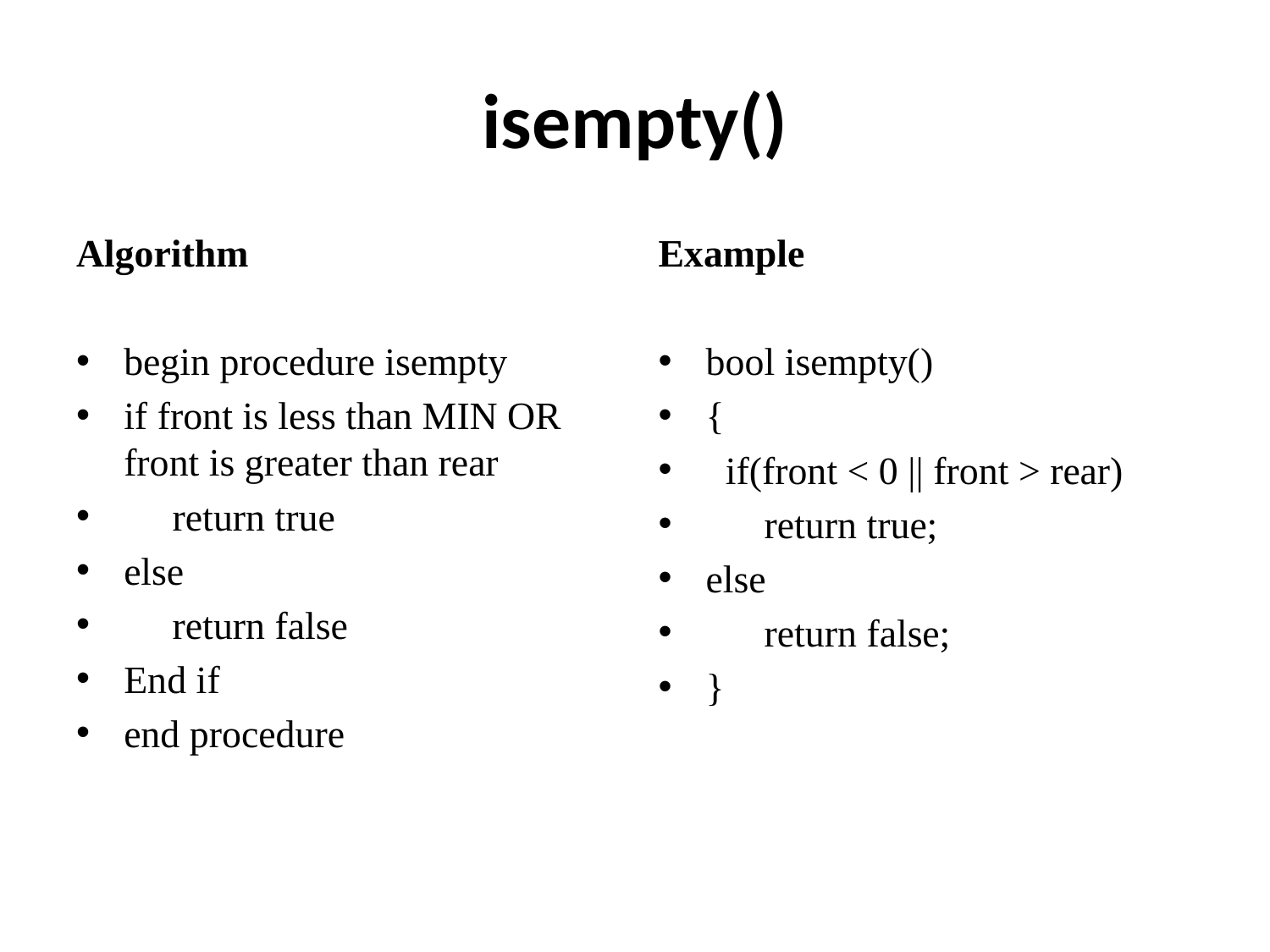

# isempty()
Algorithm

begin procedure isempty
if front is less than MIN OR front is greater than rear
     return true
else
     return false
End if
end procedure
Example

bool isempty()
{
  if(front < 0 || front > rear)
      return true;
else
      return false;
}